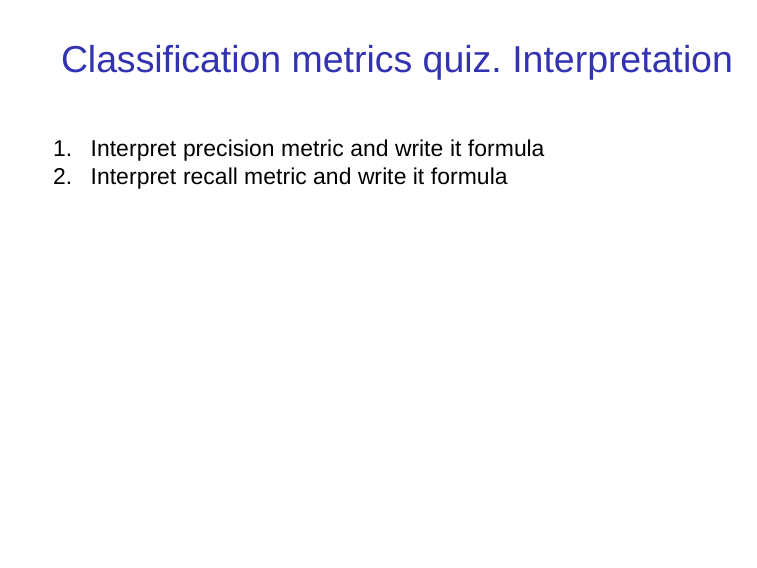

Classification metrics quiz. Interpretation
Interpret precision metric and write it formula
Interpret recall metric and write it formula